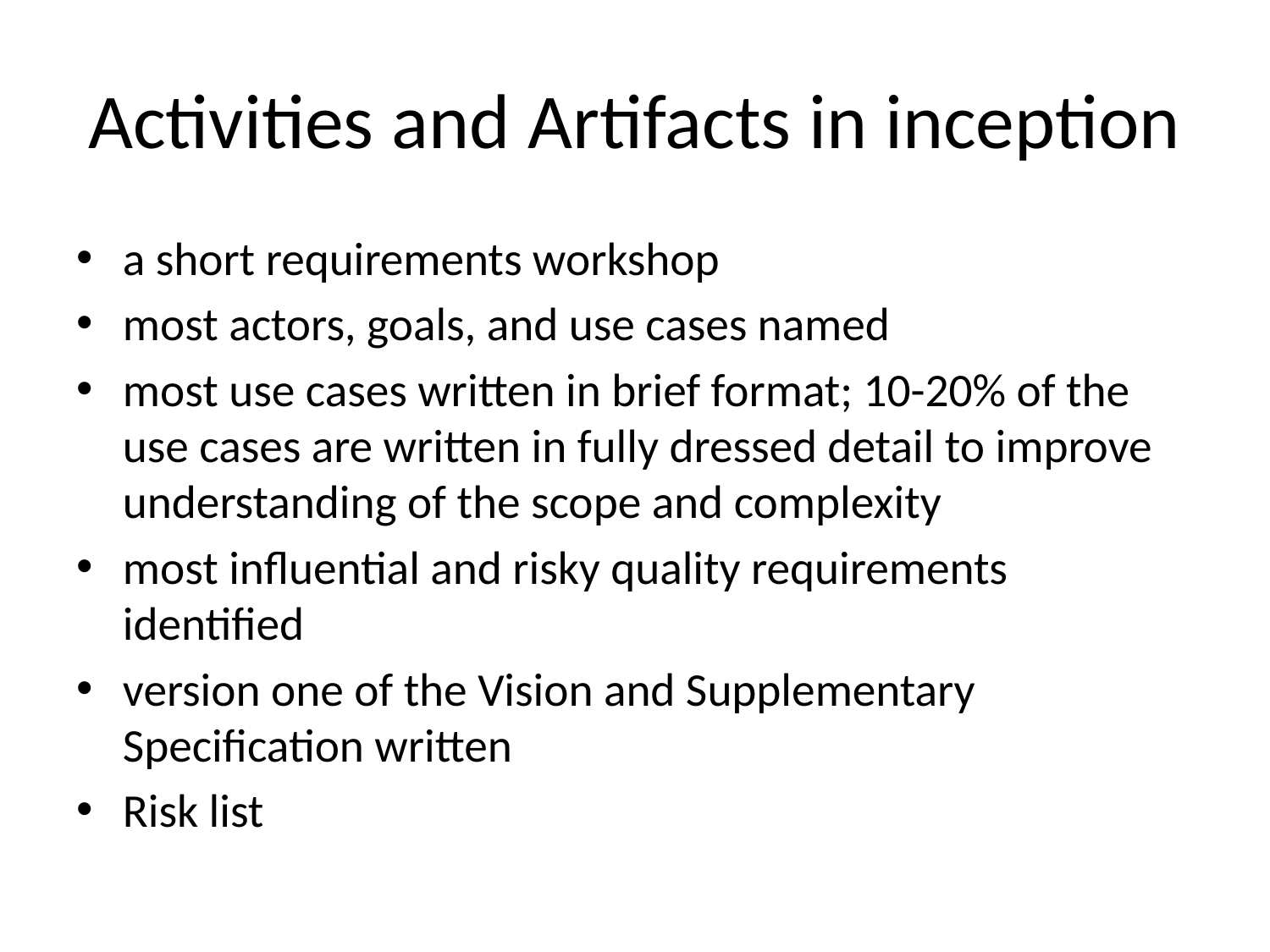

# Activities and Artifacts in inception
a short requirements workshop
most actors, goals, and use cases named
most use cases written in brief format; 10-20% of the use cases are written in fully dressed detail to improve understanding of the scope and complexity
most influential and risky quality requirements identified
version one of the Vision and Supplementary Specification written
Risk list